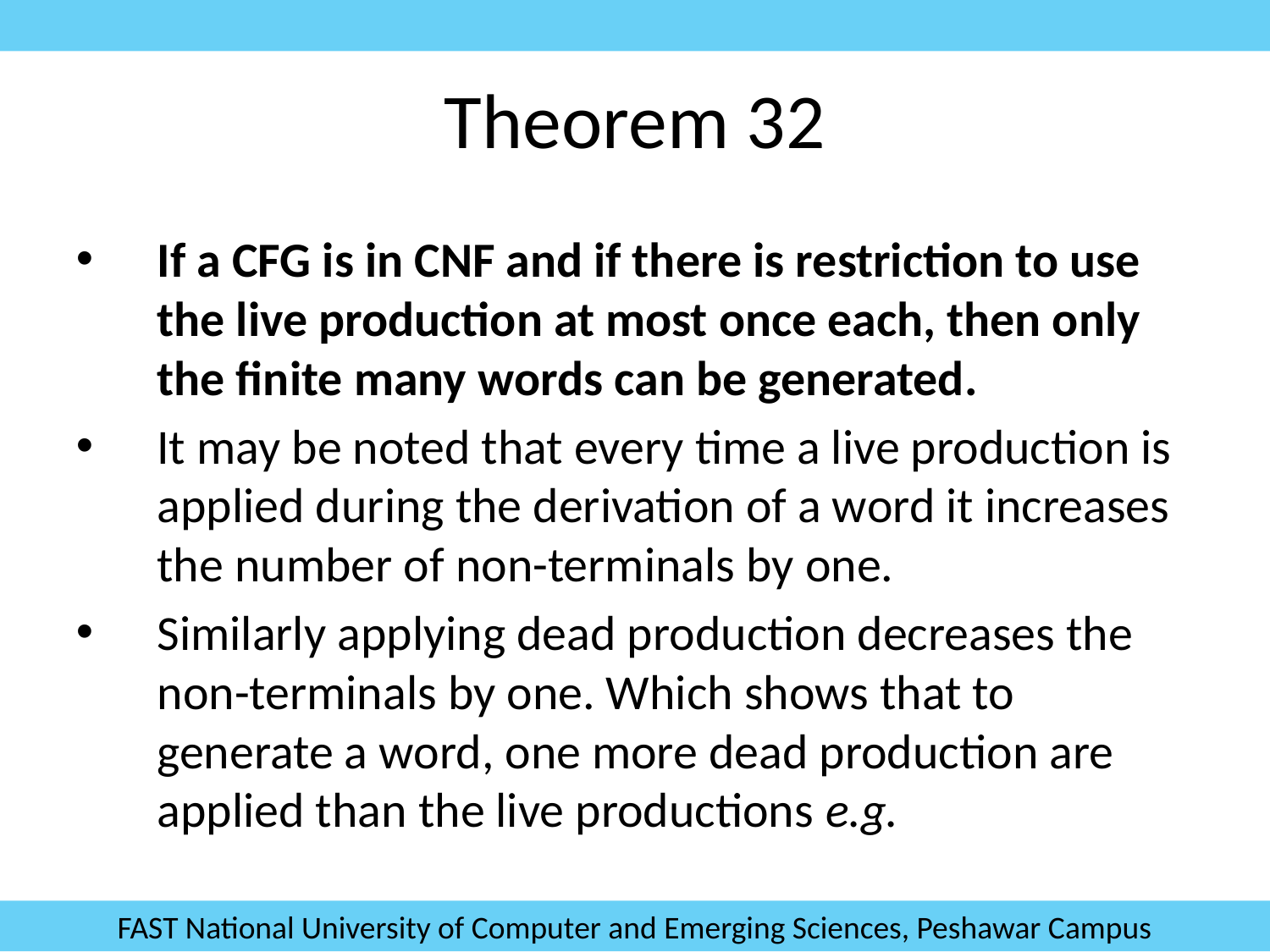

Theorem 32
If a CFG is in CNF and if there is restriction to use the live production at most once each, then only the finite many words can be generated.
It may be noted that every time a live production is applied during the derivation of a word it increases the number of non-terminals by one.
Similarly applying dead production decreases the non-terminals by one. Which shows that to generate a word, one more dead production are applied than the live productions e.g.